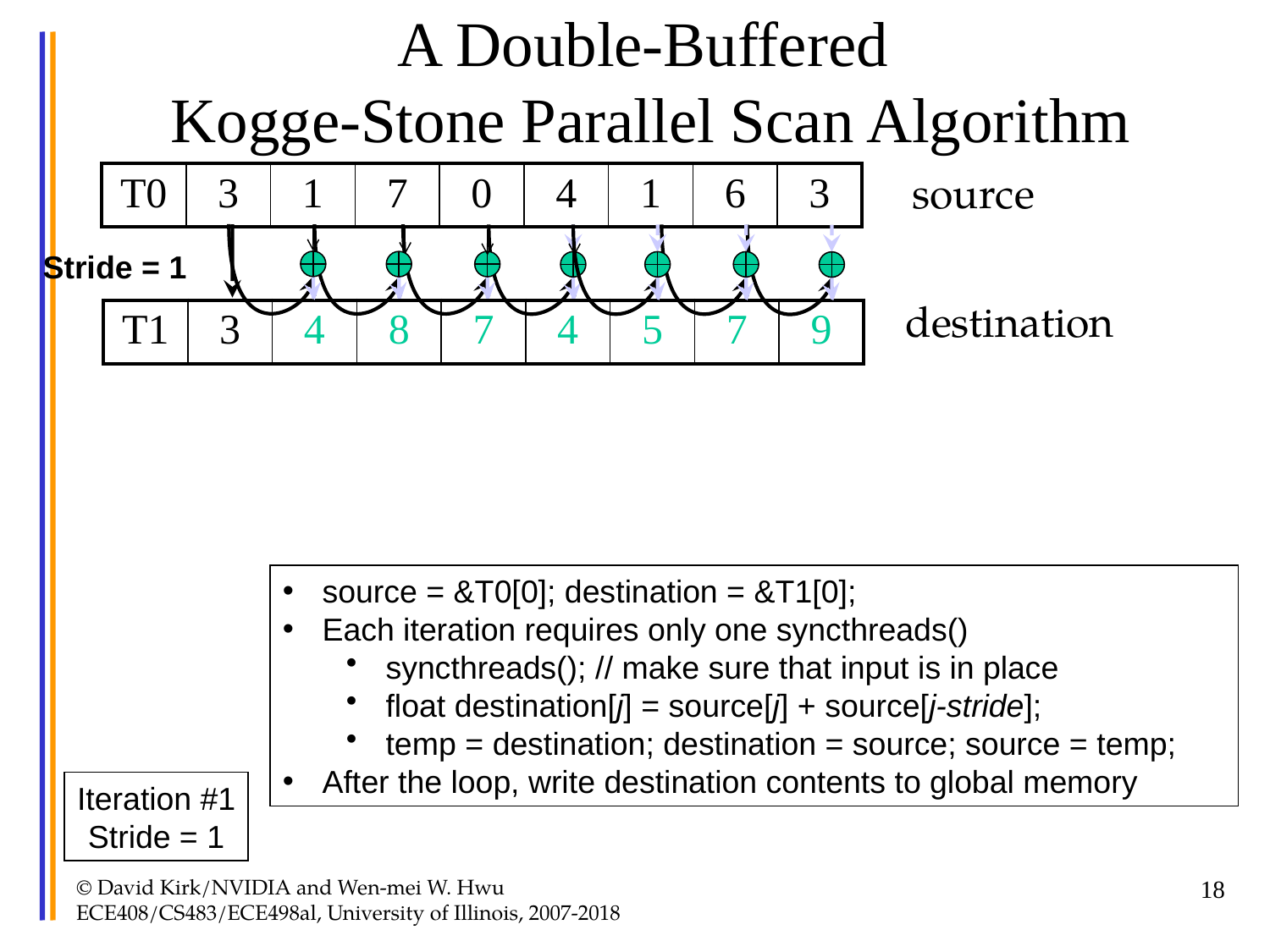

# A Double-Buffered Kogge-Stone Parallel Scan Algorithm
source
| T0 | 3 | 1 | 7 | 0 | 4 | 1 | 6 | 3 |
| --- | --- | --- | --- | --- | --- | --- | --- | --- |

Stride = 1

destination
| T1 | 3 | 4 | 8 | 7 | 4 | 5 | 7 | 9 |
| --- | --- | --- | --- | --- | --- | --- | --- | --- |
source = &T0[0]; destination = &T1[0];
Each iteration requires only one syncthreads()
syncthreads(); // make sure that input is in place
float destination[j] = source[j] + source[j-stride];
temp = destination; destination = source; source = temp;
After the loop, write destination contents to global memory
Iteration #1
Stride = 1
© David Kirk/NVIDIA and Wen-mei W. Hwu  ECE408/CS483/ECE498al, University of Illinois, 2007-2018
18